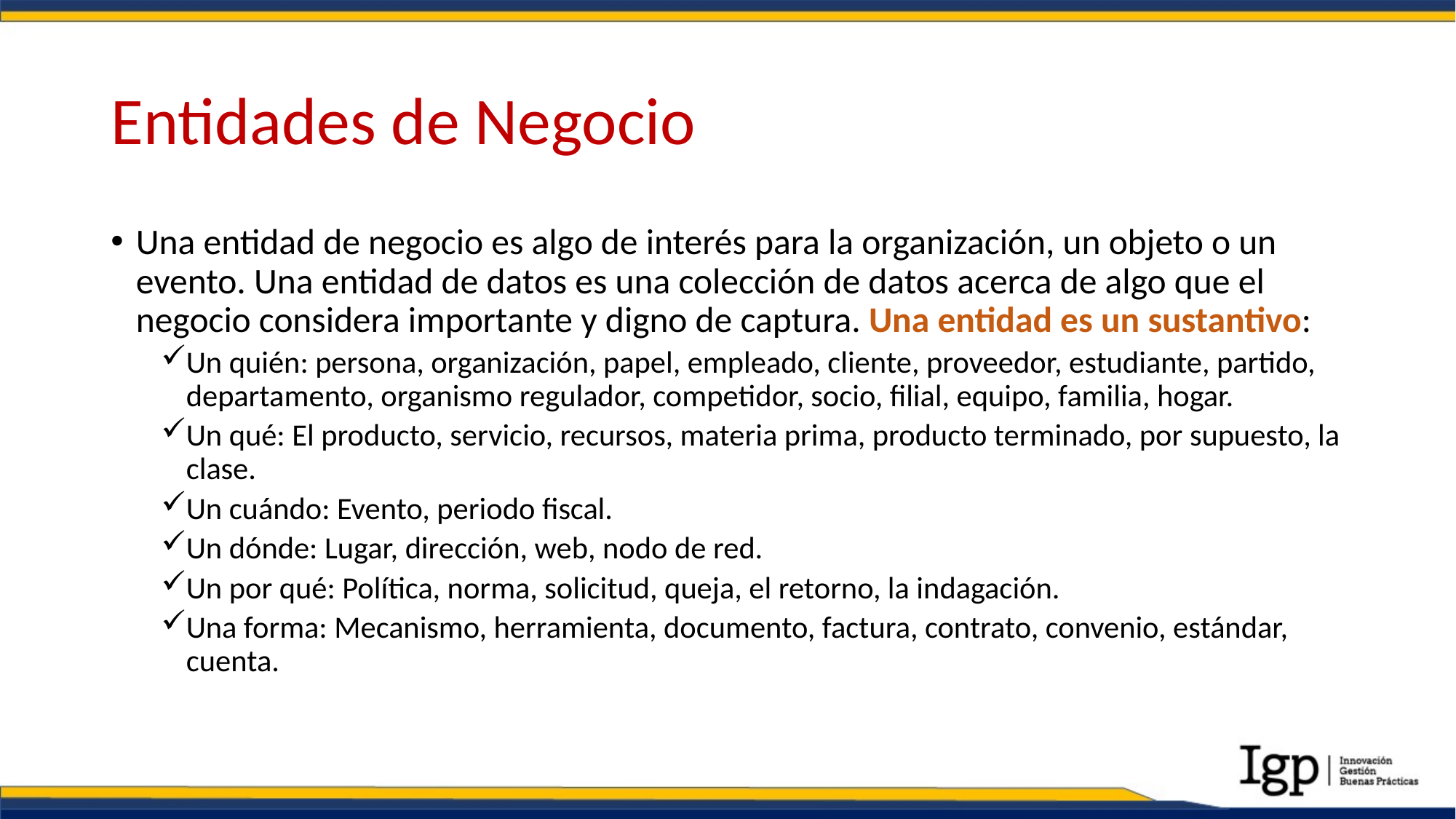

# Entidades de Negocio
Una entidad de negocio es algo de interés para la organización, un objeto o un evento. Una entidad de datos es una colección de datos acerca de algo que el negocio considera importante y digno de captura. Una entidad es un sustantivo:
Un quién: persona, organización, papel, empleado, cliente, proveedor, estudiante, partido, departamento, organismo regulador, competidor, socio, filial, equipo, familia, hogar.
Un qué: El producto, servicio, recursos, materia prima, producto terminado, por supuesto, la clase.
Un cuándo: Evento, periodo fiscal.
Un dónde: Lugar, dirección, web, nodo de red.
Un por qué: Política, norma, solicitud, queja, el retorno, la indagación.
Una forma: Mecanismo, herramienta, documento, factura, contrato, convenio, estándar, cuenta.